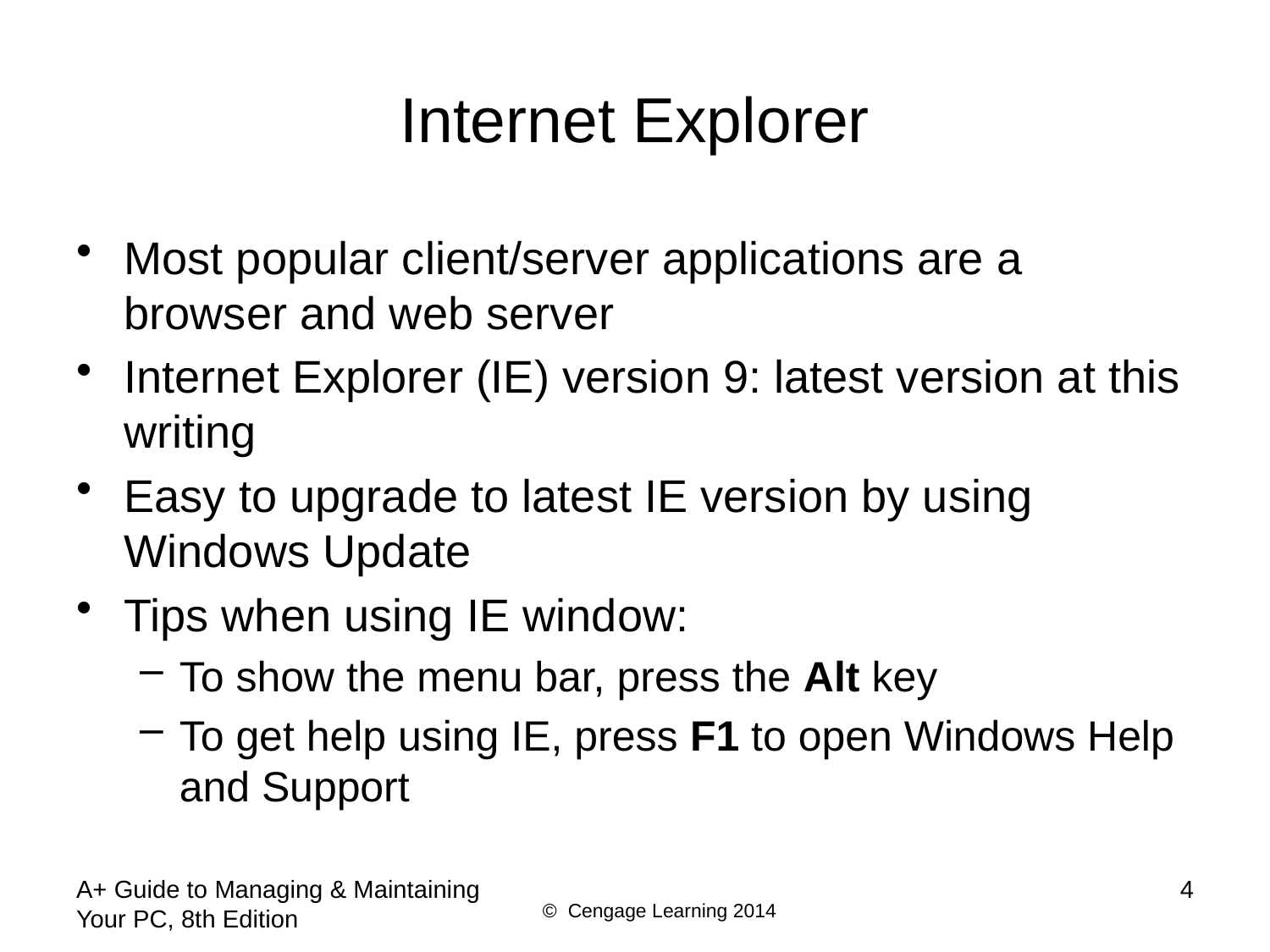

# Internet Explorer
Most popular client/server applications are a browser and web server
Internet Explorer (IE) version 9: latest version at this writing
Easy to upgrade to latest IE version by using Windows Update
Tips when using IE window:
To show the menu bar, press the Alt key
To get help using IE, press F1 to open Windows Help and Support
A+ Guide to Managing & Maintaining Your PC, 8th Edition
4